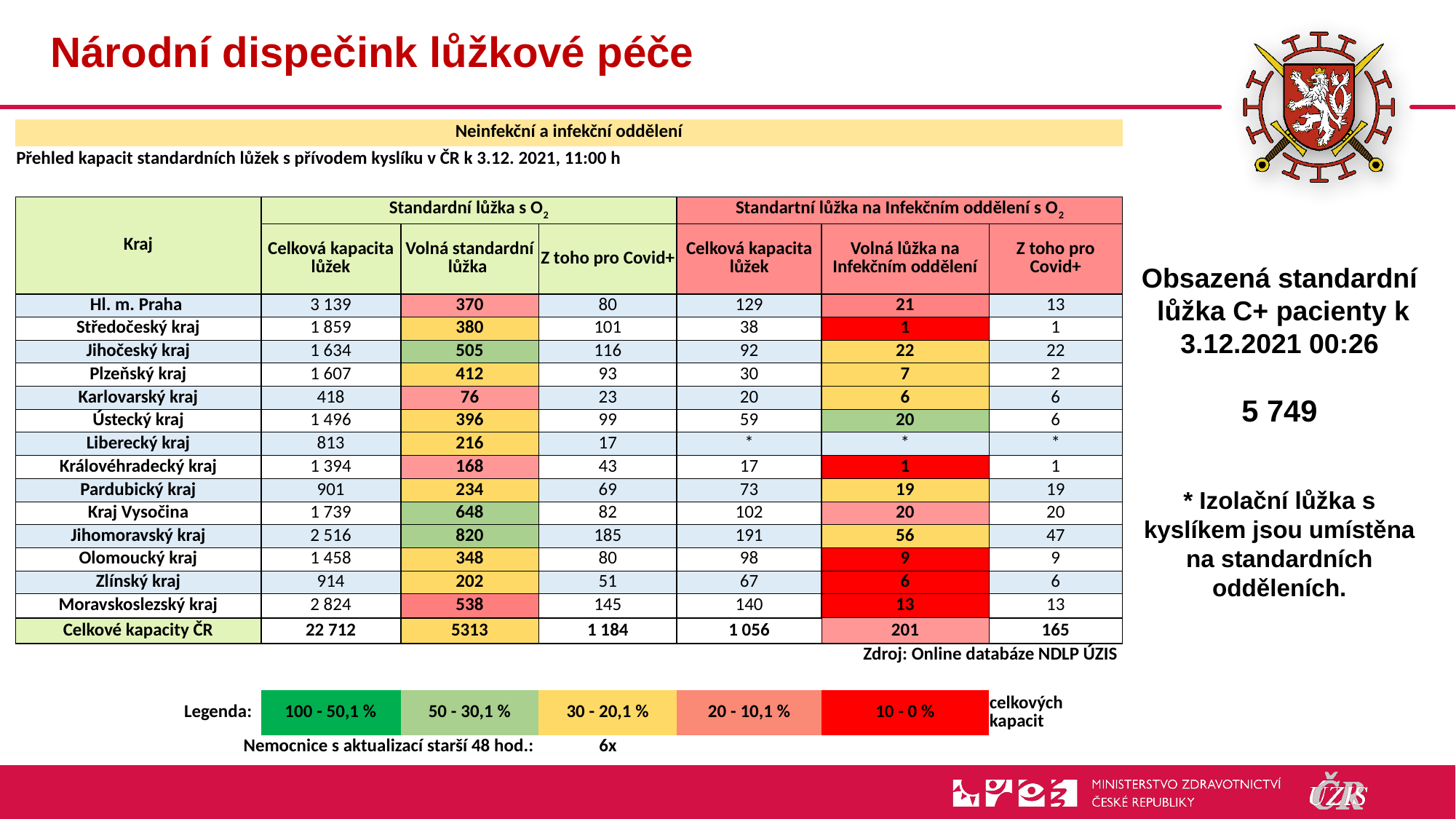

# Národní dispečink lůžkové péče
| Neinfekční a infekční oddělení |  |  |  |  |  |  |
| --- | --- | --- | --- | --- | --- | --- |
| Přehled kapacit standardních lůžek s přívodem kyslíku v ČR k 3.12. 2021, 11:00 h |  |  |  |  |  |  |
|  |  |  |  |  |  |  |
| Kraj | Standardní lůžka s O2 |  |  | Standartní lůžka na Infekčním oddělení s O2 |  |  |
|  | Celková kapacita lůžek | Volná standardní lůžka | Z toho pro Covid+ | Celková kapacita lůžek | Volná lůžka na Infekčním oddělení | Z toho pro Covid+ |
| Hl. m. Praha | 3 139 | 370 | 80 | 129 | 21 | 13 |
| Středočeský kraj | 1 859 | 380 | 101 | 38 | 1 | 1 |
| Jihočeský kraj | 1 634 | 505 | 116 | 92 | 22 | 22 |
| Plzeňský kraj | 1 607 | 412 | 93 | 30 | 7 | 2 |
| Karlovarský kraj | 418 | 76 | 23 | 20 | 6 | 6 |
| Ústecký kraj | 1 496 | 396 | 99 | 59 | 20 | 6 |
| Liberecký kraj | 813 | 216 | 17 | \* | \* | \* |
| Královéhradecký kraj | 1 394 | 168 | 43 | 17 | 1 | 1 |
| Pardubický kraj | 901 | 234 | 69 | 73 | 19 | 19 |
| Kraj Vysočina | 1 739 | 648 | 82 | 102 | 20 | 20 |
| Jihomoravský kraj | 2 516 | 820 | 185 | 191 | 56 | 47 |
| Olomoucký kraj | 1 458 | 348 | 80 | 98 | 9 | 9 |
| Zlínský kraj | 914 | 202 | 51 | 67 | 6 | 6 |
| Moravskoslezský kraj | 2 824 | 538 | 145 | 140 | 13 | 13 |
| Celkové kapacity ČR | 22 712 | 5313 | 1 184 | 1 056 | 201 | 165 |
| Zdroj: Online databáze NDLP ÚZIS |  |  |  |  |  |  |
|  |  |  |  |  |  |  |
| Legenda: | 100 - 50,1 % | 50 - 30,1 % | 30 - 20,1 % | 20 - 10,1 % | 10 - 0 % | celkových kapacit |
| Nemocnice s aktualizací starší 48 hod.: |  |  | 6x |  |  |  |
Obsazená standardní
 lůžka C+ pacienty k 3.12.2021 00:26

5 749
* Izolační lůžka s kyslíkem jsou umístěna na standardních odděleních.